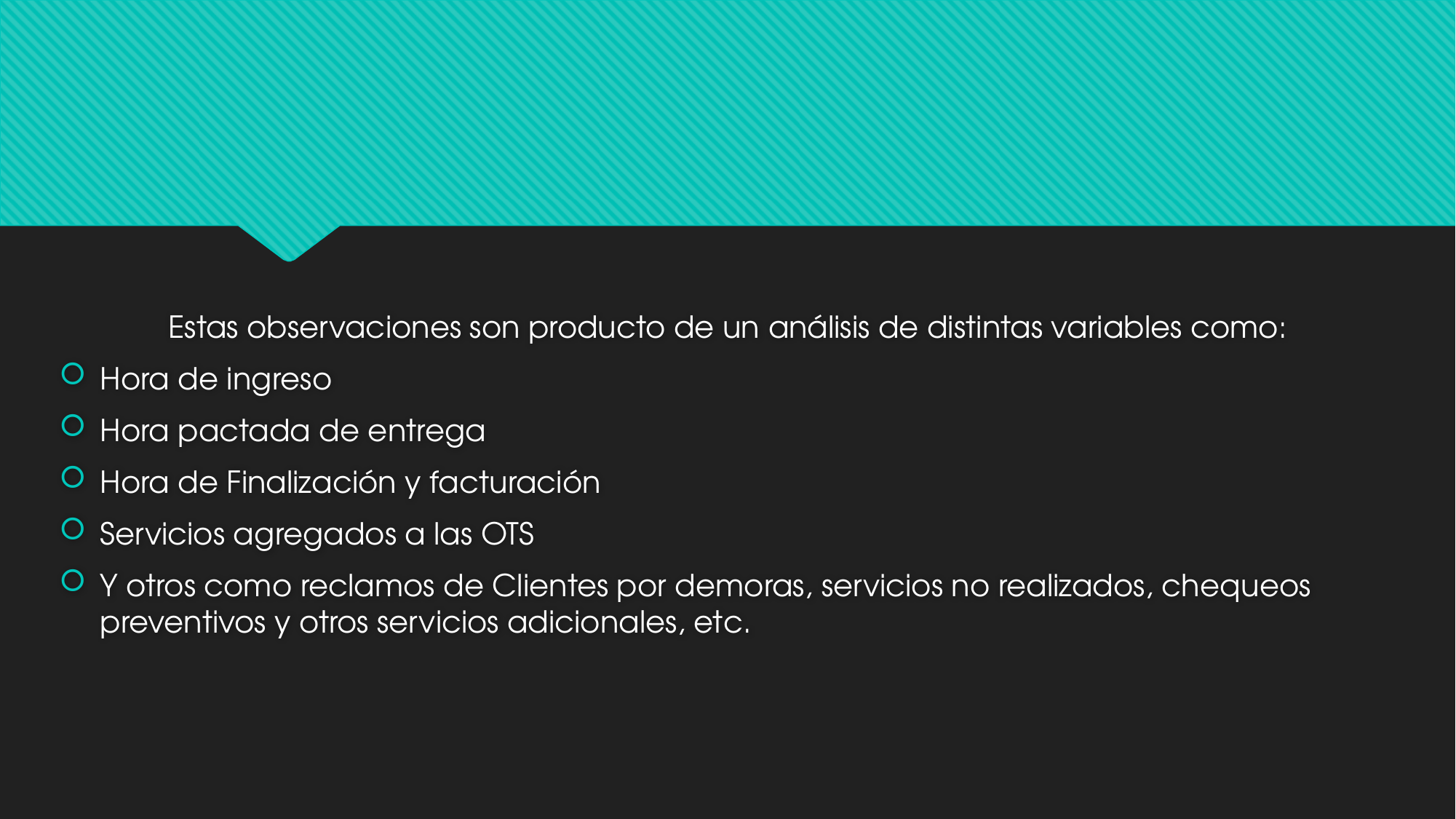

Estas observaciones son producto de un análisis de distintas variables como:
Hora de ingreso
Hora pactada de entrega
Hora de Finalización y facturación
Servicios agregados a las OTS
Y otros como reclamos de Clientes por demoras, servicios no realizados, chequeos preventivos y otros servicios adicionales, etc.